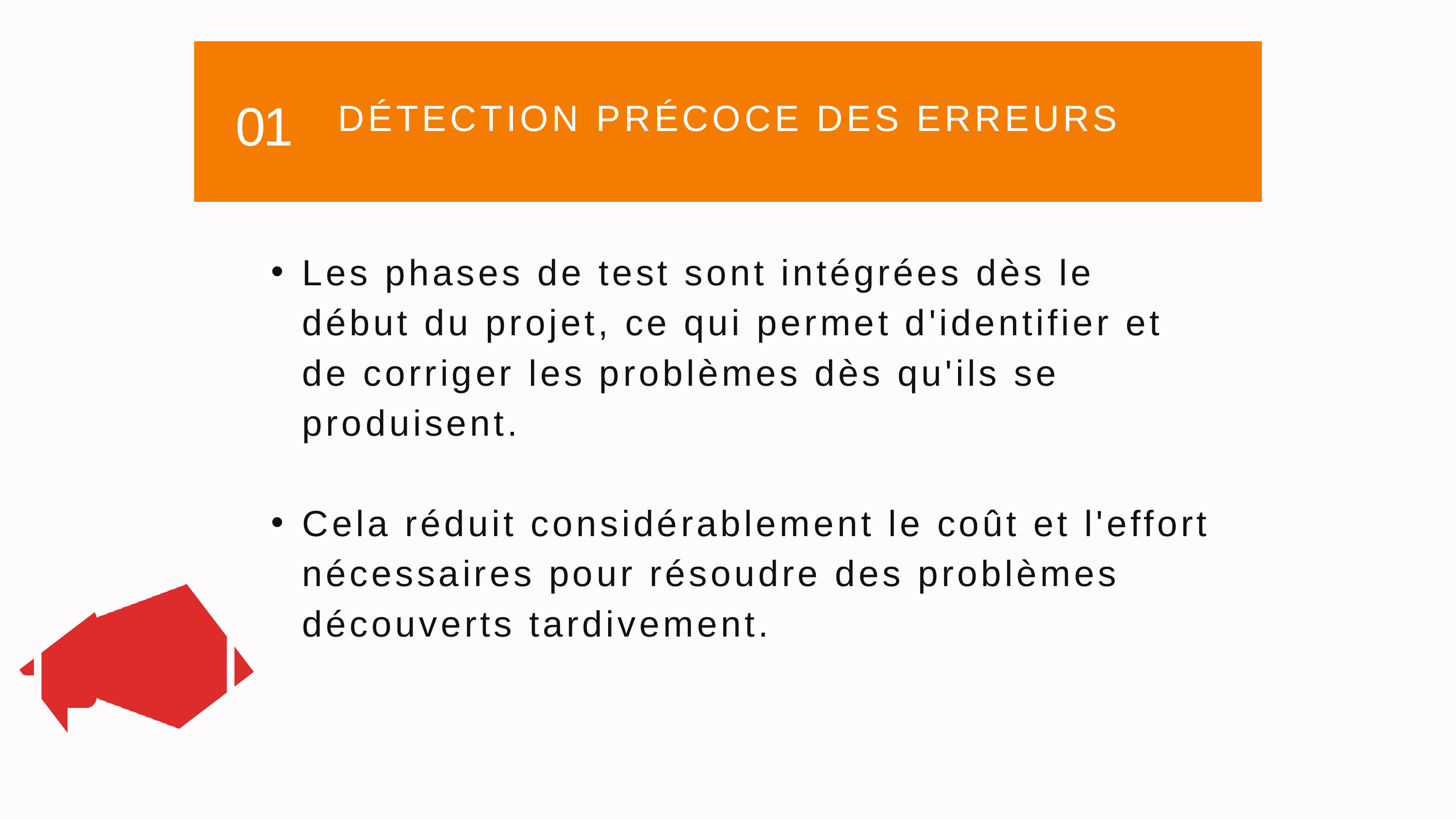

DÉTECTION PRÉCOCE DES ERREURS

01
Les phases de test sont intégrées dès le début du projet, ce qui permet d'identifier et de corriger les problèmes dès qu'ils se produisent.

Cela réduit considérablement le coût et l'effort nécessaires pour résoudre des problèmes découverts tardivement.